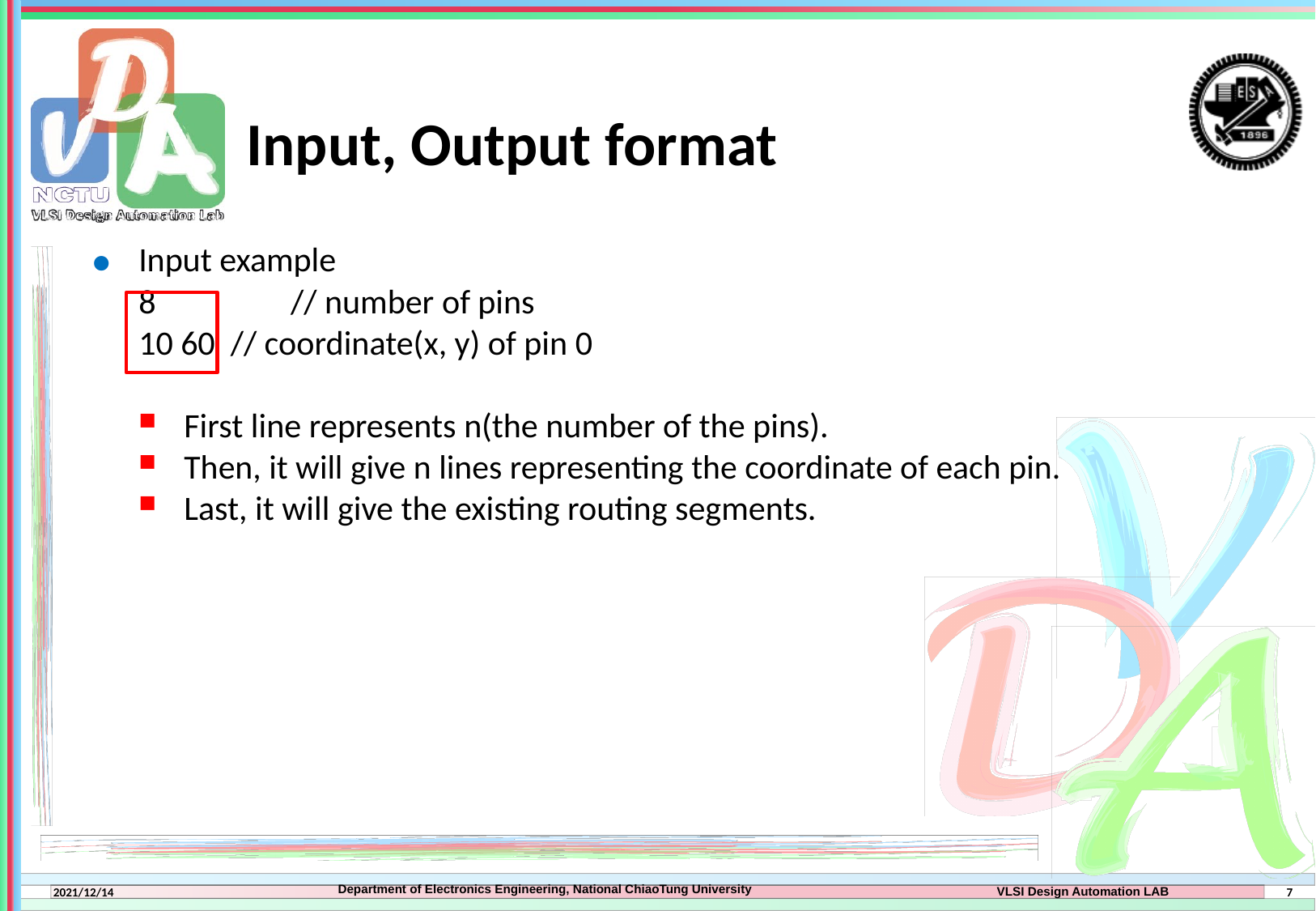

# Input, Output format
Input example
8 	    // number of pins
10 60  // coordinate(x, y) of pin 0

First line represents n(the number of the pins).
Then, it will give n lines representing the coordinate of each pin.
Last, it will give the existing routing segments.

7
2021/12/14